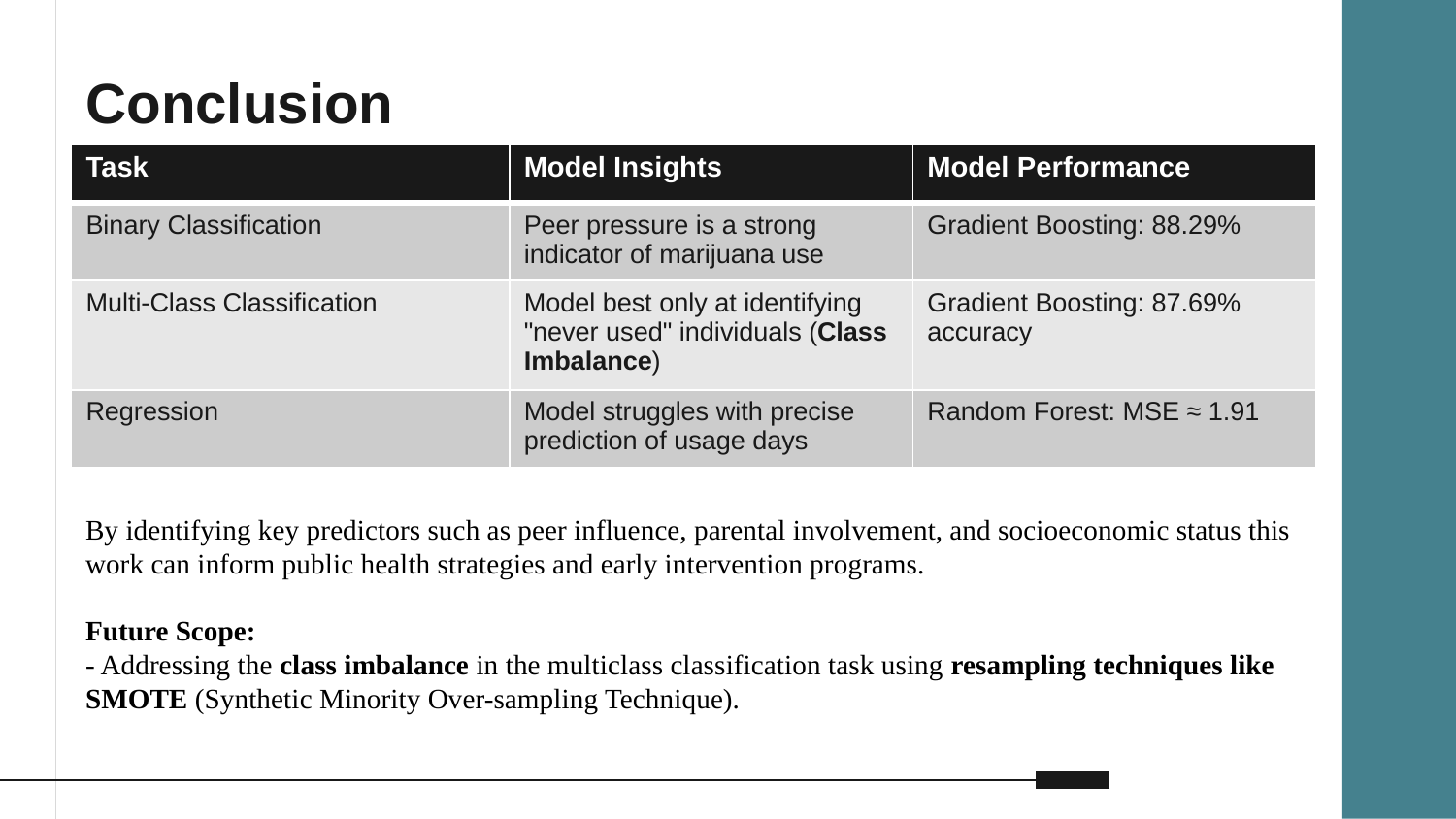

# Conclusion
| Task | Model Insights | Model Performance |
| --- | --- | --- |
| Binary Classification | Peer pressure is a strong indicator of marijuana use | Gradient Boosting: 88.29% |
| Multi-Class Classification | Model best only at identifying "never used" individuals (Class Imbalance) | Gradient Boosting: 87.69% accuracy |
| Regression | Model struggles with precise prediction of usage days | Random Forest: MSE ≈ 1.91 |

By identifying key predictors such as peer influence, parental involvement, and socioeconomic status this work can inform public health strategies and early intervention programs.

Future Scope:
- Addressing the class imbalance in the multiclass classification task using resampling techniques like SMOTE (Synthetic Minority Over-sampling Technique).